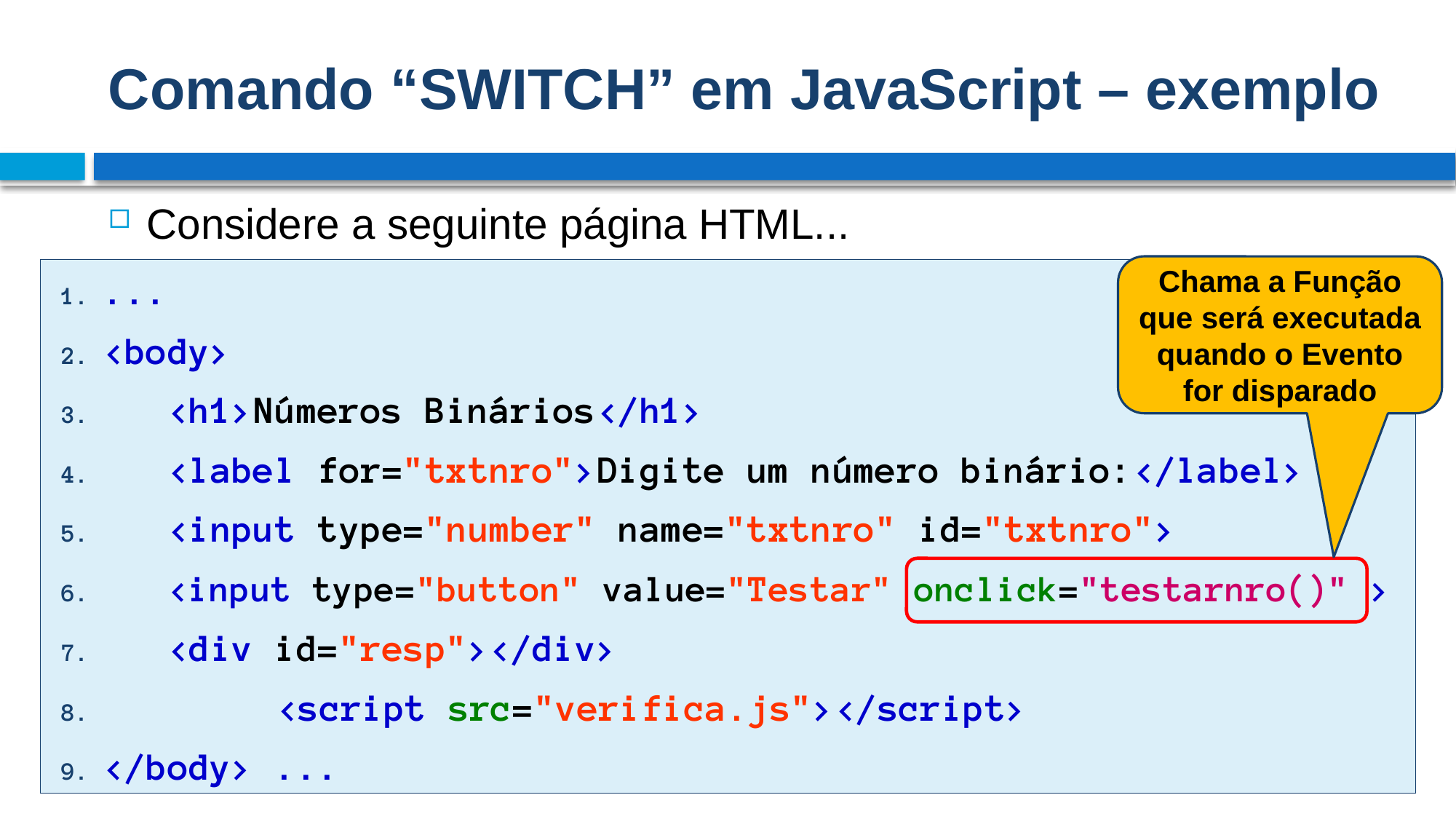

# Comando “SWITCH” em JavaScript – exemplo
16
Considere a seguinte página HTML...
Chama a Função que será executada quando o Evento for disparado
...
<body>
   <h1>Números Binários</h1>
   <label for="txtnro">Digite um número binário:</label>
   <input type="number" name="txtnro" id="txtnro">
   <input type="button" value="Testar" onclick="testarnro()" >
   <div id="resp"></div>
	   <script src="verifica.js"></script>
</body> ...